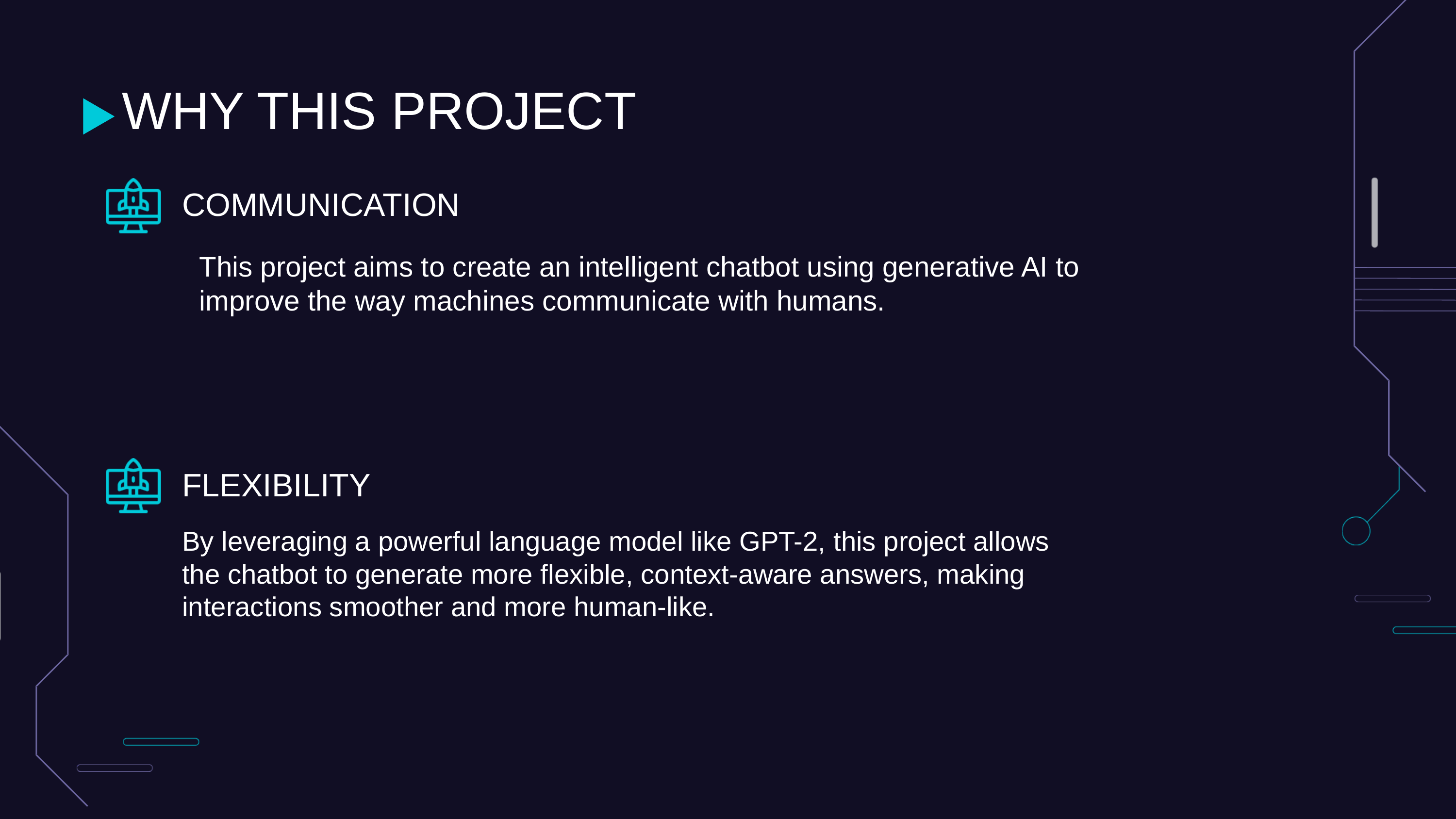

WHY THIS PROJECT

COMMUNICATION

This project aims to create an intelligent chatbot using generative AI to improve the way machines communicate with humans.

FLEXIBILITY

By leveraging a powerful language model like GPT-2, this project allows the chatbot to generate more flexible, context-aware answers, making interactions smoother and more human-like.